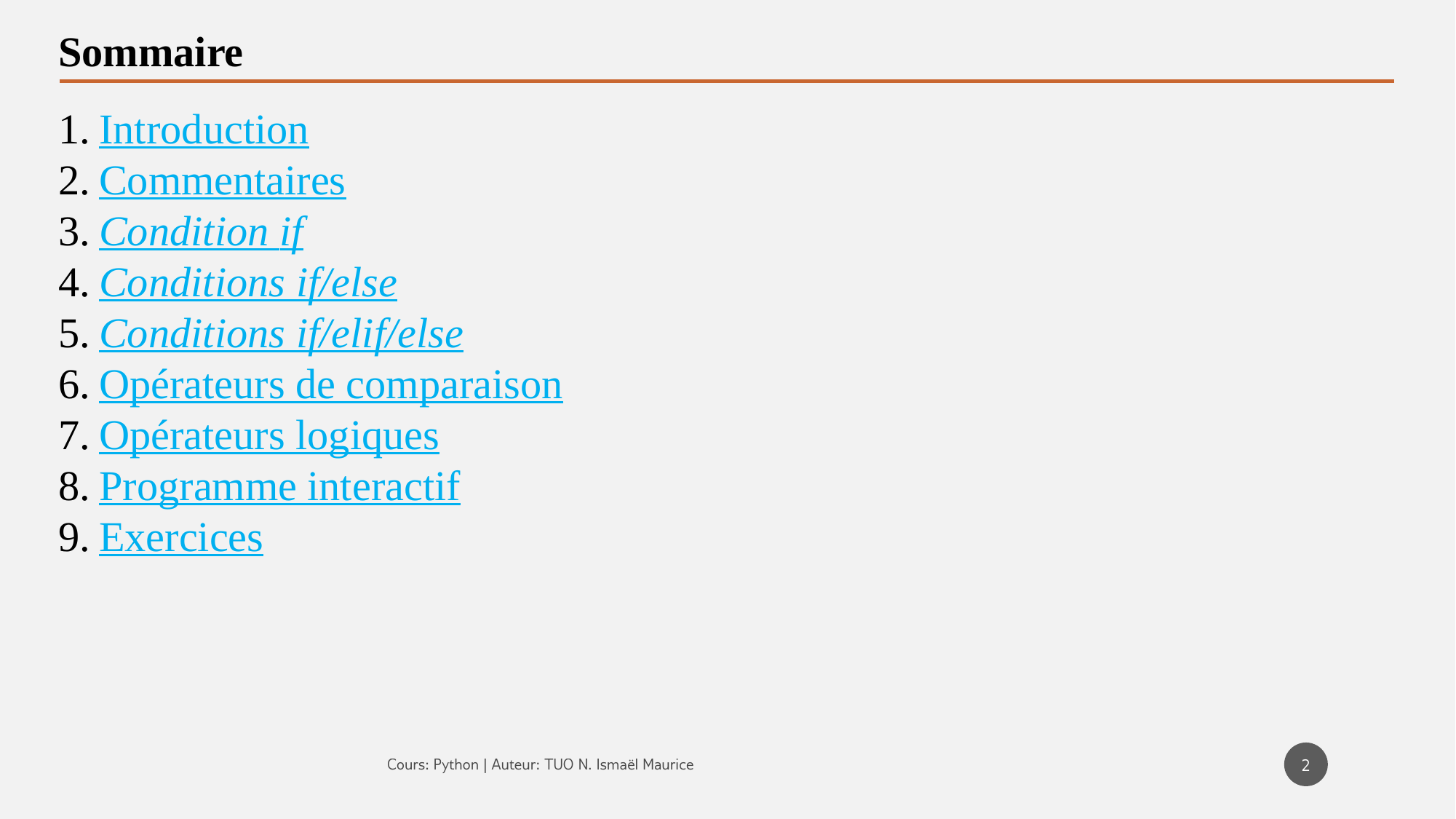

Sommaire
Introduction
Commentaires
Condition if
Conditions if/else
Conditions if/elif/else
Opérateurs de comparaison
Opérateurs logiques
Programme interactif
Exercices
2
Cours: Python | Auteur: TUO N. Ismaël Maurice